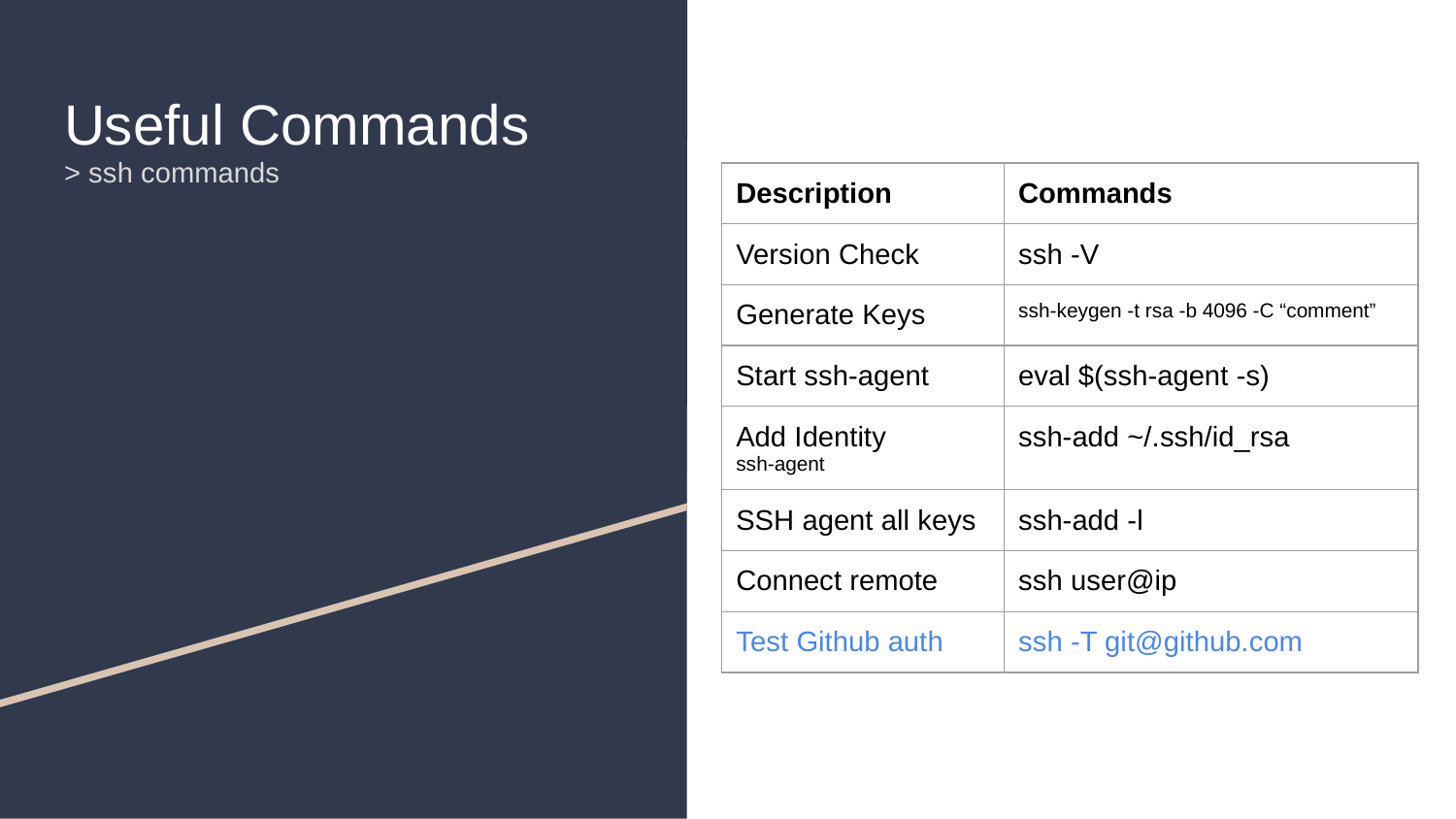

# Useful Commands
> ssh commands
| Description | Commands |
| --- | --- |
| Version Check | ssh -V |
| Generate Keys | ssh-keygen -t rsa -b 4096 -C “comment” |
| Start ssh-agent | eval $(ssh-agent -s) |
| Add Identity ssh-agent | ssh-add ~/.ssh/id\_rsa |
| SSH agent all keys | ssh-add -l |
| Connect remote | ssh user@ip |
| Test Github auth | ssh -T git@github.com |